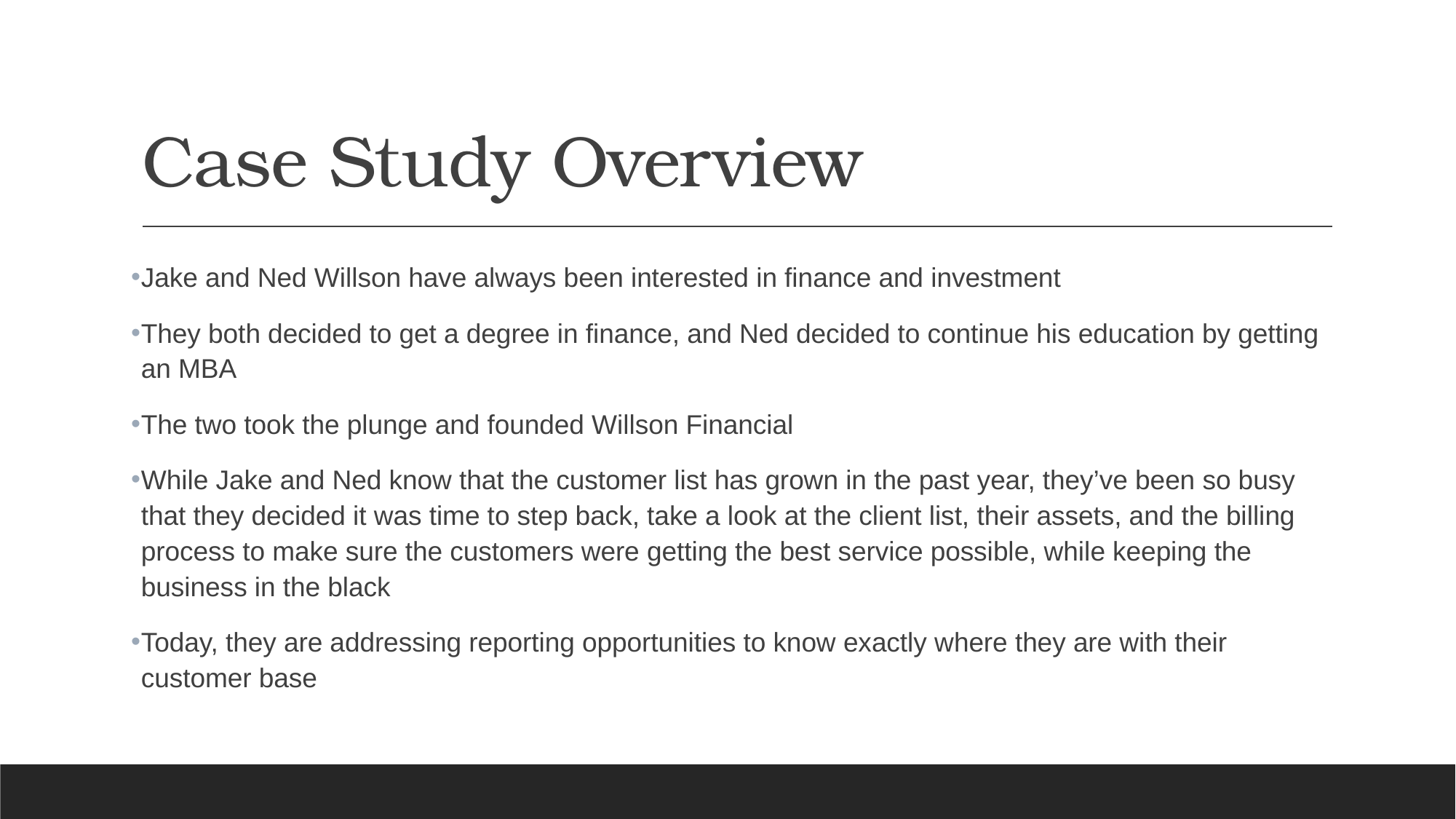

# Case Study Overview
Jake and Ned Willson have always been interested in finance and investment
They both decided to get a degree in finance, and Ned decided to continue his education by getting an MBA
The two took the plunge and founded Willson Financial
While Jake and Ned know that the customer list has grown in the past year, they’ve been so busy that they decided it was time to step back, take a look at the client list, their assets, and the billing process to make sure the customers were getting the best service possible, while keeping the business in the black
Today, they are addressing reporting opportunities to know exactly where they are with their customer base